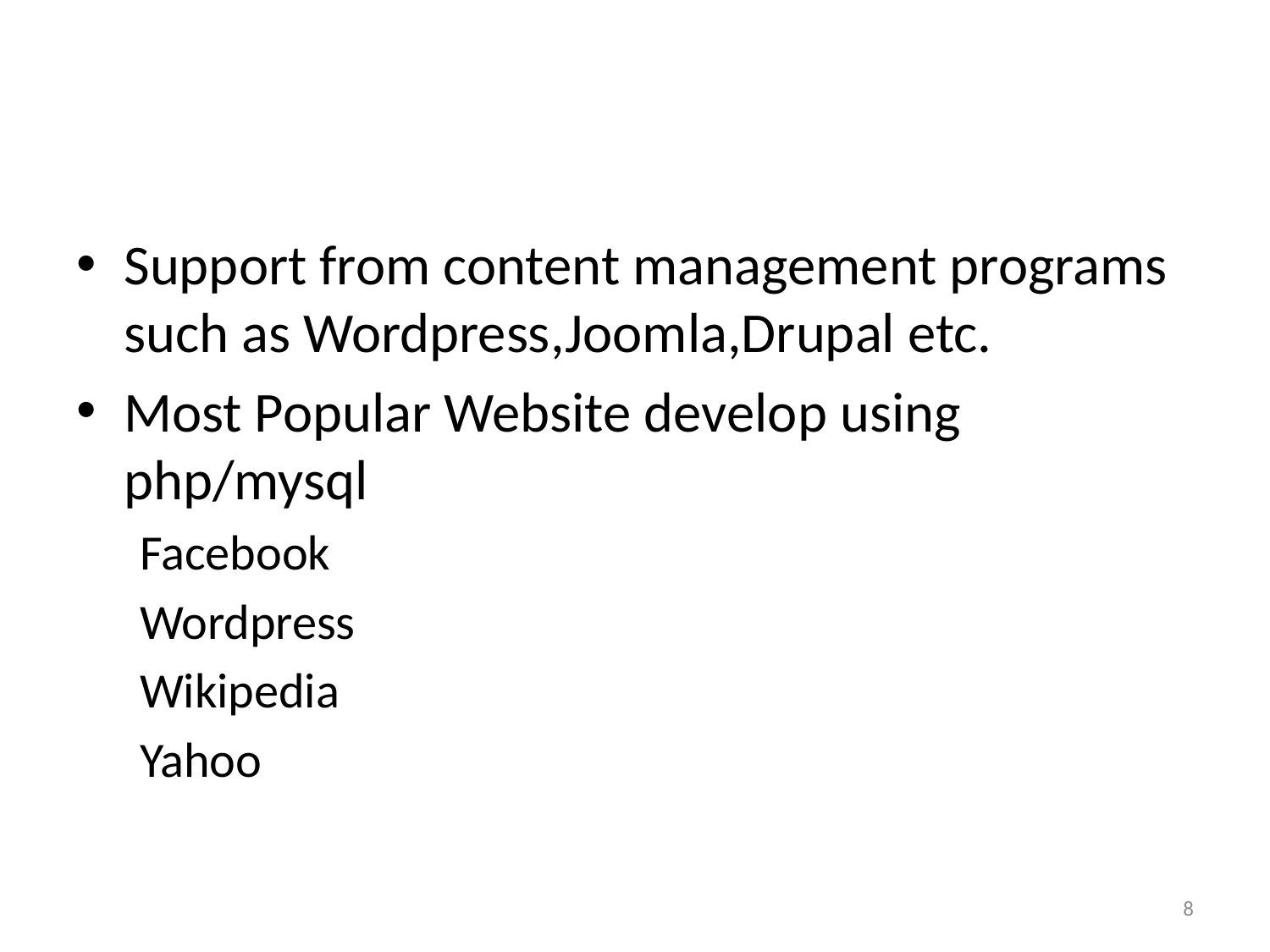

#
Support from content management programs such as Wordpress,Joomla,Drupal etc.
Most Popular Website develop using php/mysql
Facebook
Wordpress
Wikipedia
Yahoo
8